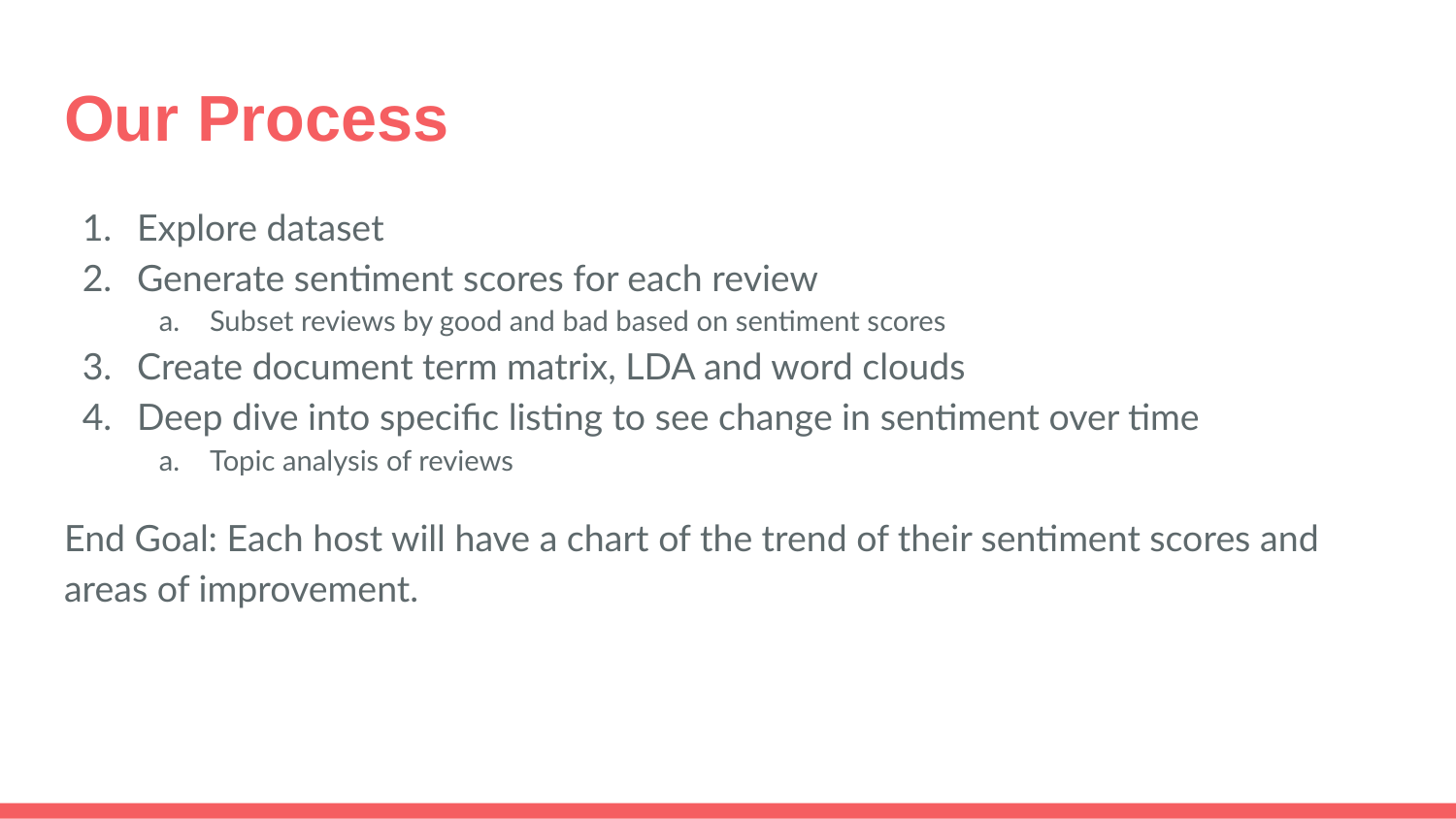

# Our Process
Explore dataset
Generate sentiment scores for each review
Subset reviews by good and bad based on sentiment scores
Create document term matrix, LDA and word clouds
Deep dive into specific listing to see change in sentiment over time
Topic analysis of reviews
End Goal: Each host will have a chart of the trend of their sentiment scores and areas of improvement.